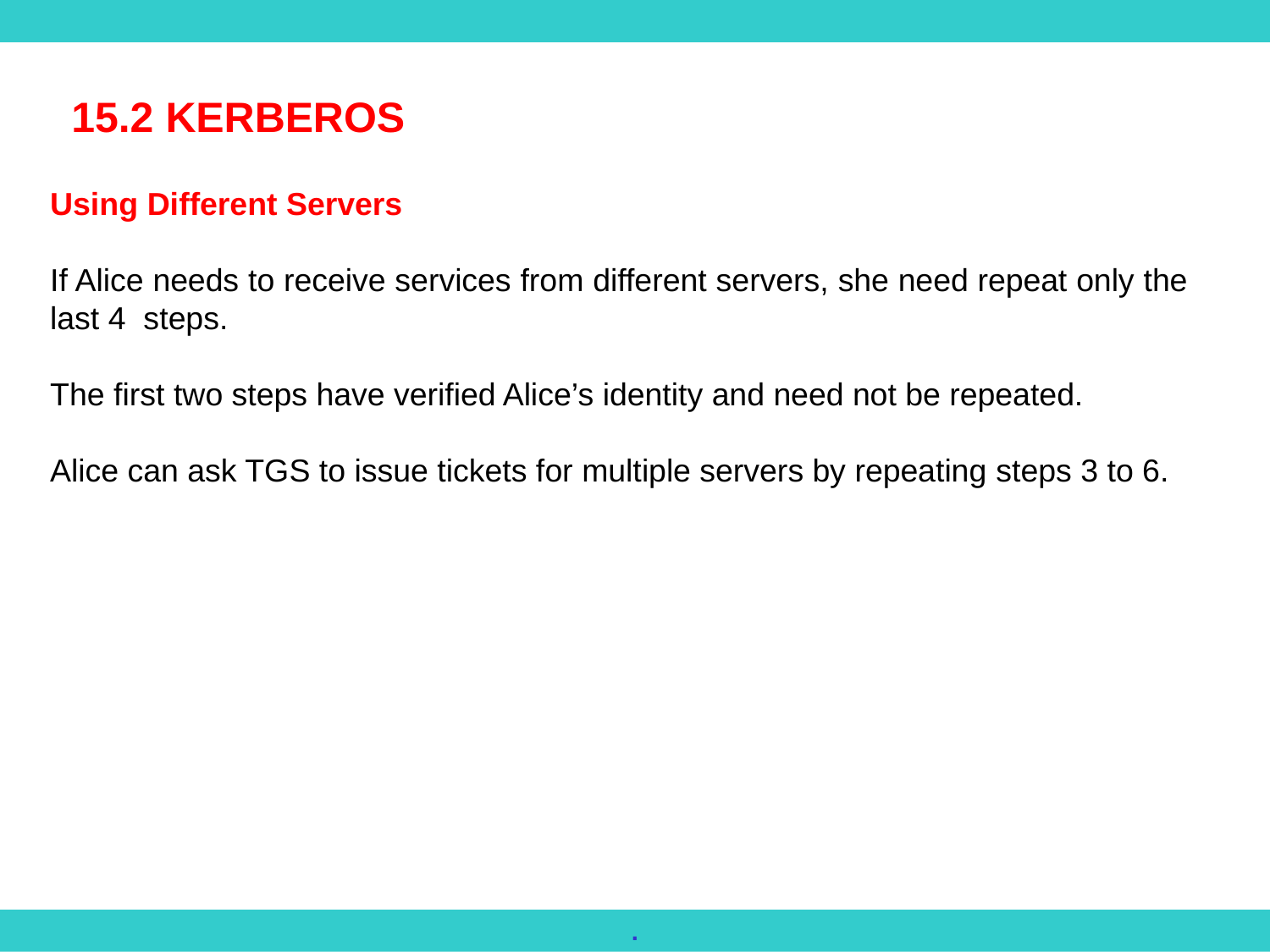

15.2 KERBEROS
Using Different Servers

If Alice needs to receive services from different servers, she need repeat only the last 4  steps.

The first two steps have verified Alice’s identity and need not be repeated.

Alice can ask TGS to issue tickets for multiple servers by repeating steps 3 to 6.
.